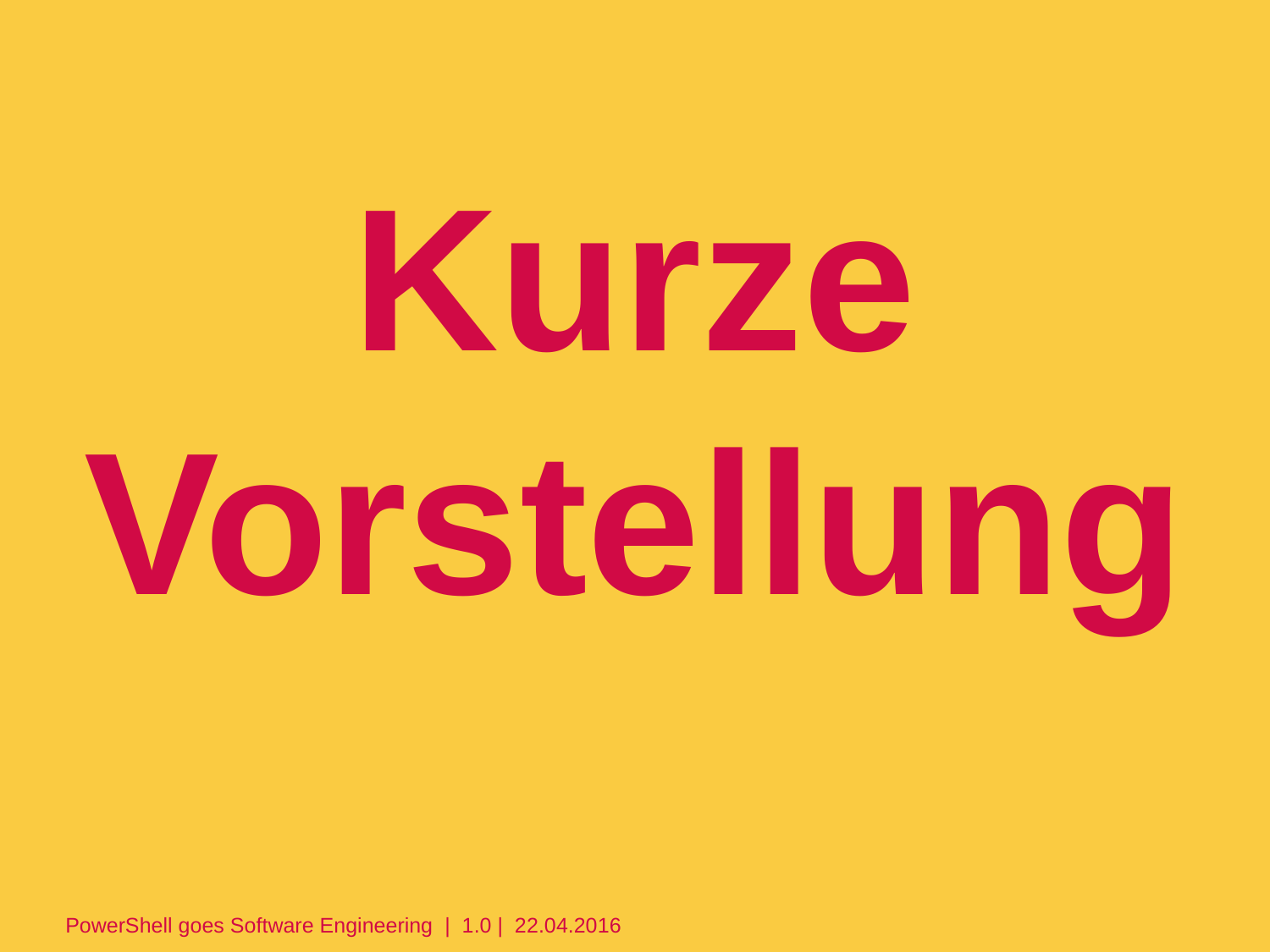

Kurze Vorstellung

PowerShell goes Software Engineering  |  1.0 |  22.04.2016
22